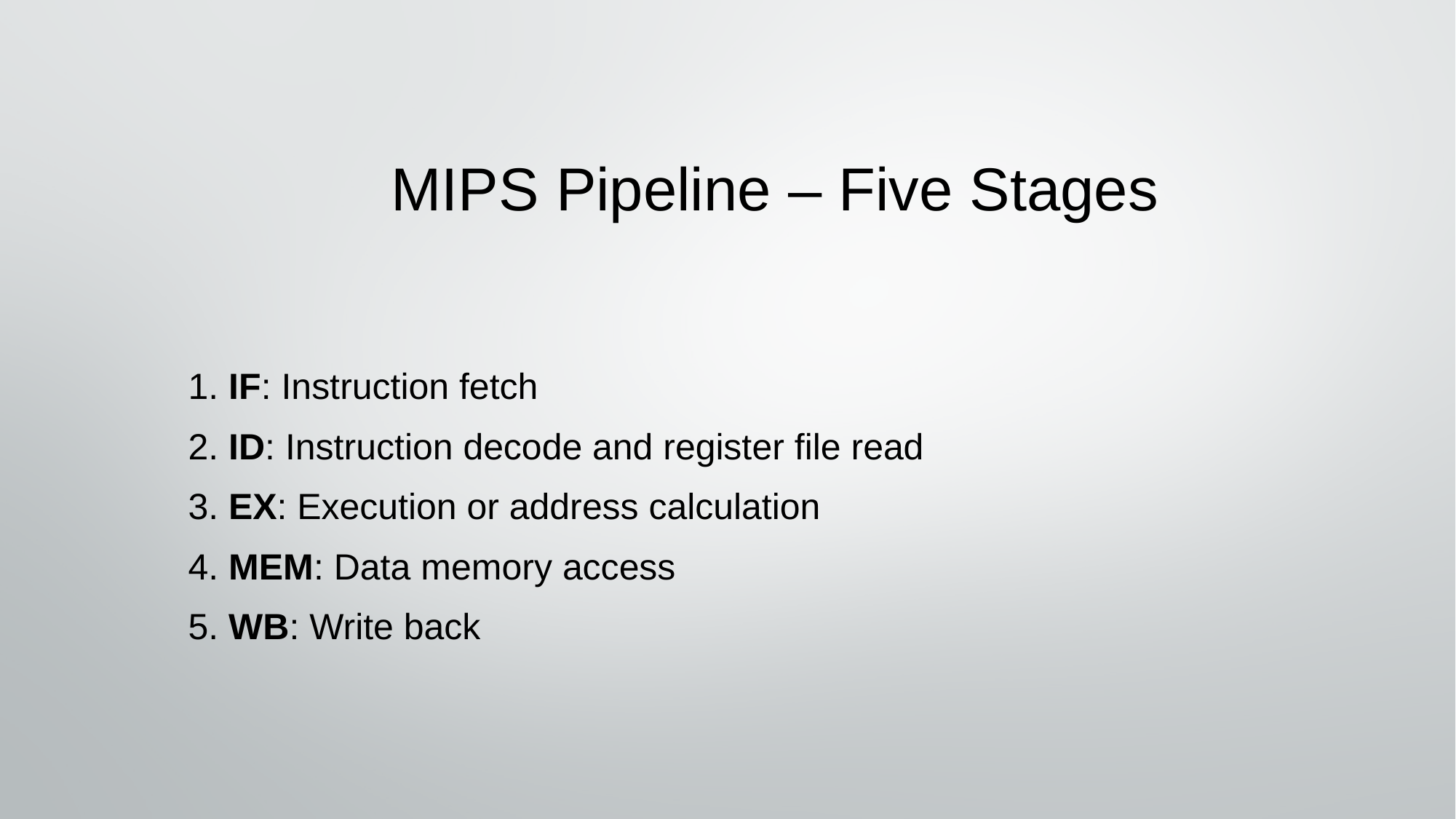

# MIPS Pipeline – Five Stages
1. IF: Instruction fetch
2. ID: Instruction decode and register file read
3. EX: Execution or address calculation
4. MEM: Data memory access
5. WB: Write back